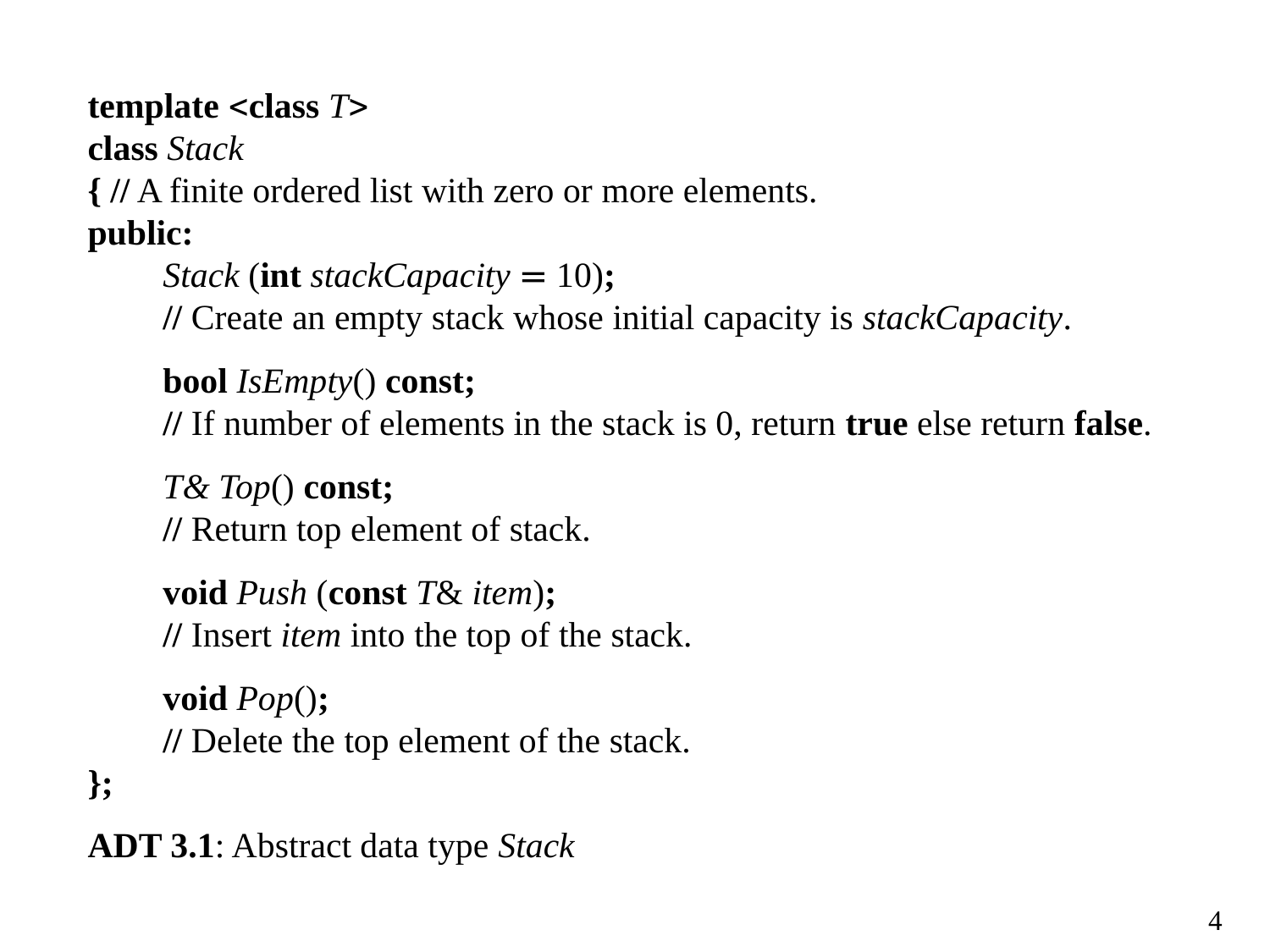

template <class T>
class Stack
{ // A finite ordered list with zero or more elements.
public:
Stack (int stackCapacity = 10);
// Create an empty stack whose initial capacity is stackCapacity.
bool IsEmpty() const;
// If number of elements in the stack is 0, return true else return false.
T& Top() const;
// Return top element of stack.
void Push (const T& item);
// Insert item into the top of the stack.
void Pop();
// Delete the top element of the stack.
};
ADT 3.1: Abstract data type Stack
4